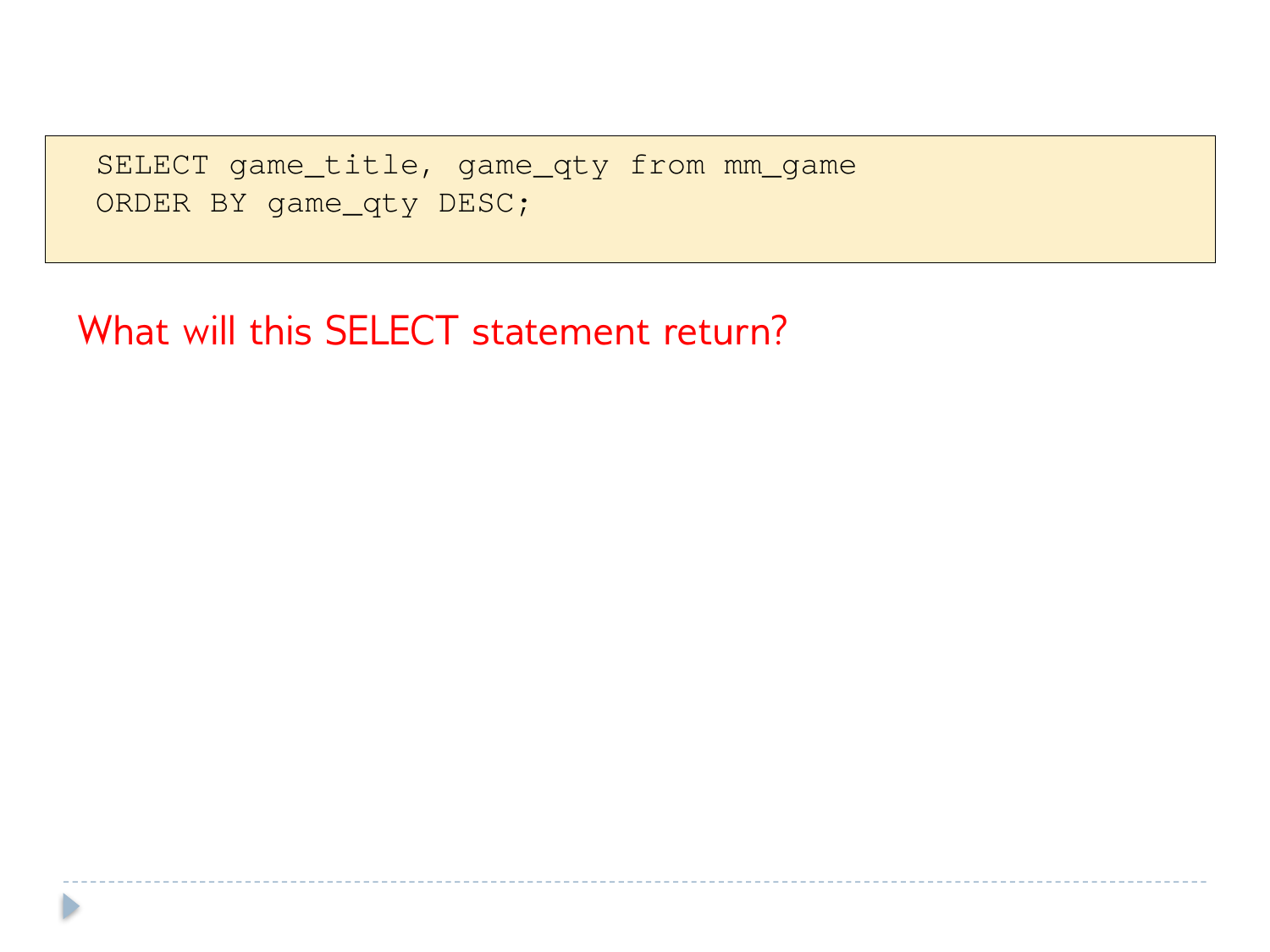

SELECT game_title, game_qty from mm_game
ORDER BY game_qty DESC;

What will this SELECT statement return?